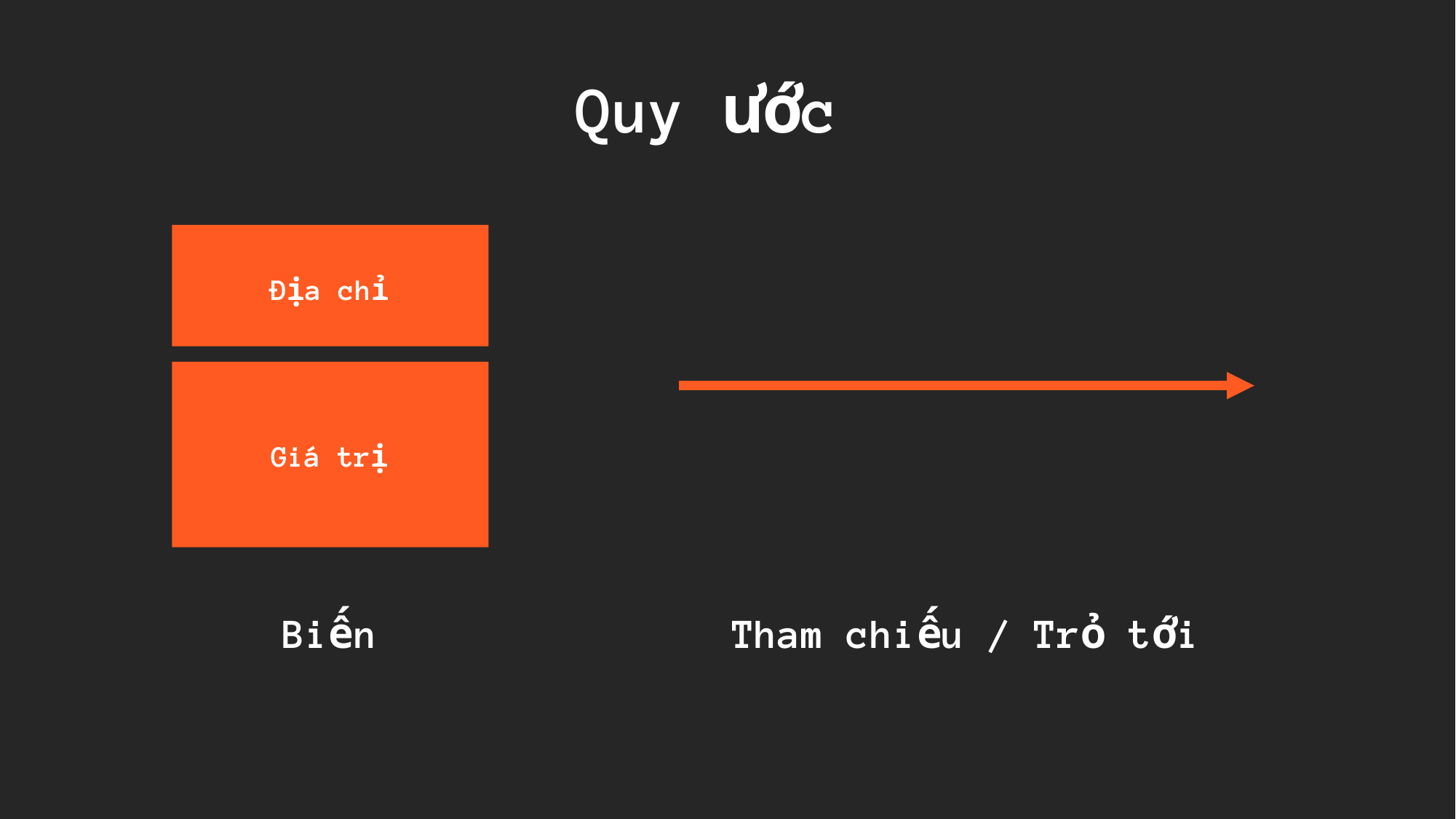

Quy ước

Địa chỉ
Giá trị
Biến
Tham chiếu / Trỏ tới